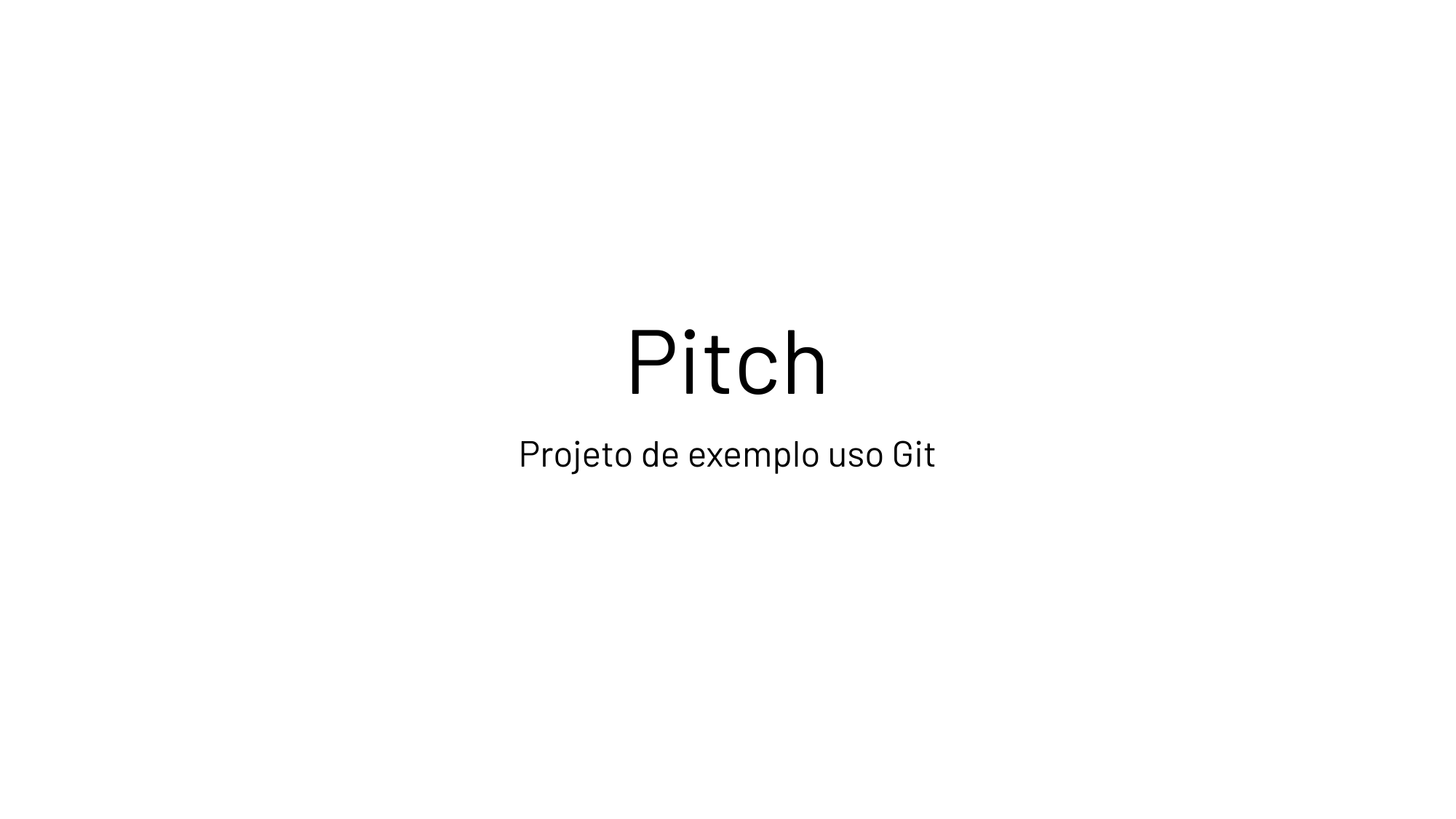

# Pitch
Projeto de exemplo uso Git